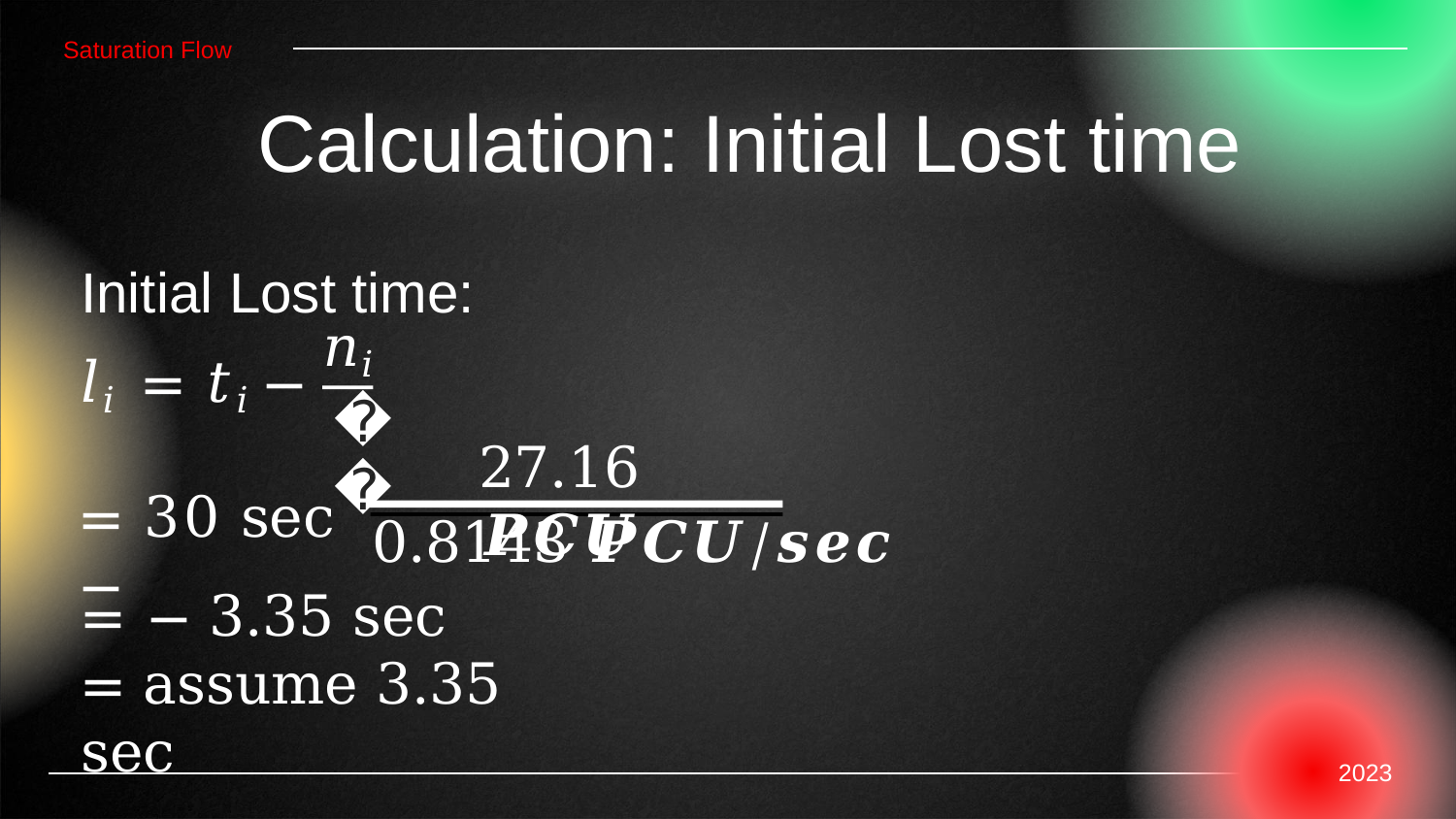

Saturation Flow
# Calculation: Initial Lost time
Initial Lost time:
𝑛𝑖
𝑙𝑖  = 𝑡𝑖	−

= 30 sec −
𝑠

27.16 𝑷𝑪𝑼

0.8143 𝑷𝑪𝑼/𝒔𝒆𝒄

= − 3.35 sec
= assume 3.35 sec
2023